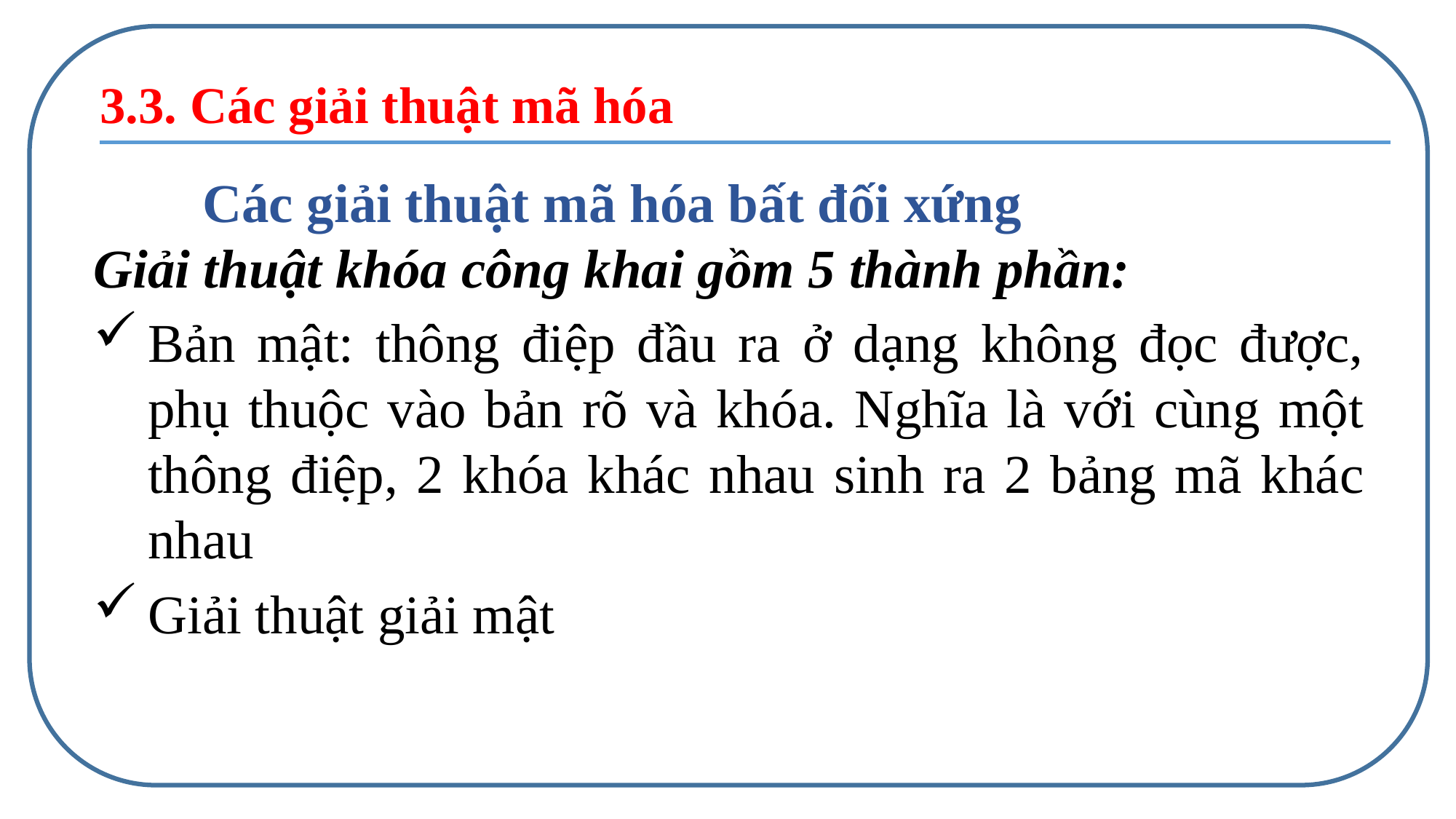

3.3. Các giải thuật mã hóa
	Các giải thuật mã hóa bất đối xứng
Giải thuật khóa công khai gồm 5 thành phần:
Bản mật: thông điệp đầu ra ở dạng không đọc được, phụ thuộc vào bản rõ và khóa. Nghĩa là với cùng một thông điệp, 2 khóa khác nhau sinh ra 2 bảng mã khác nhau
Giải thuật giải mật